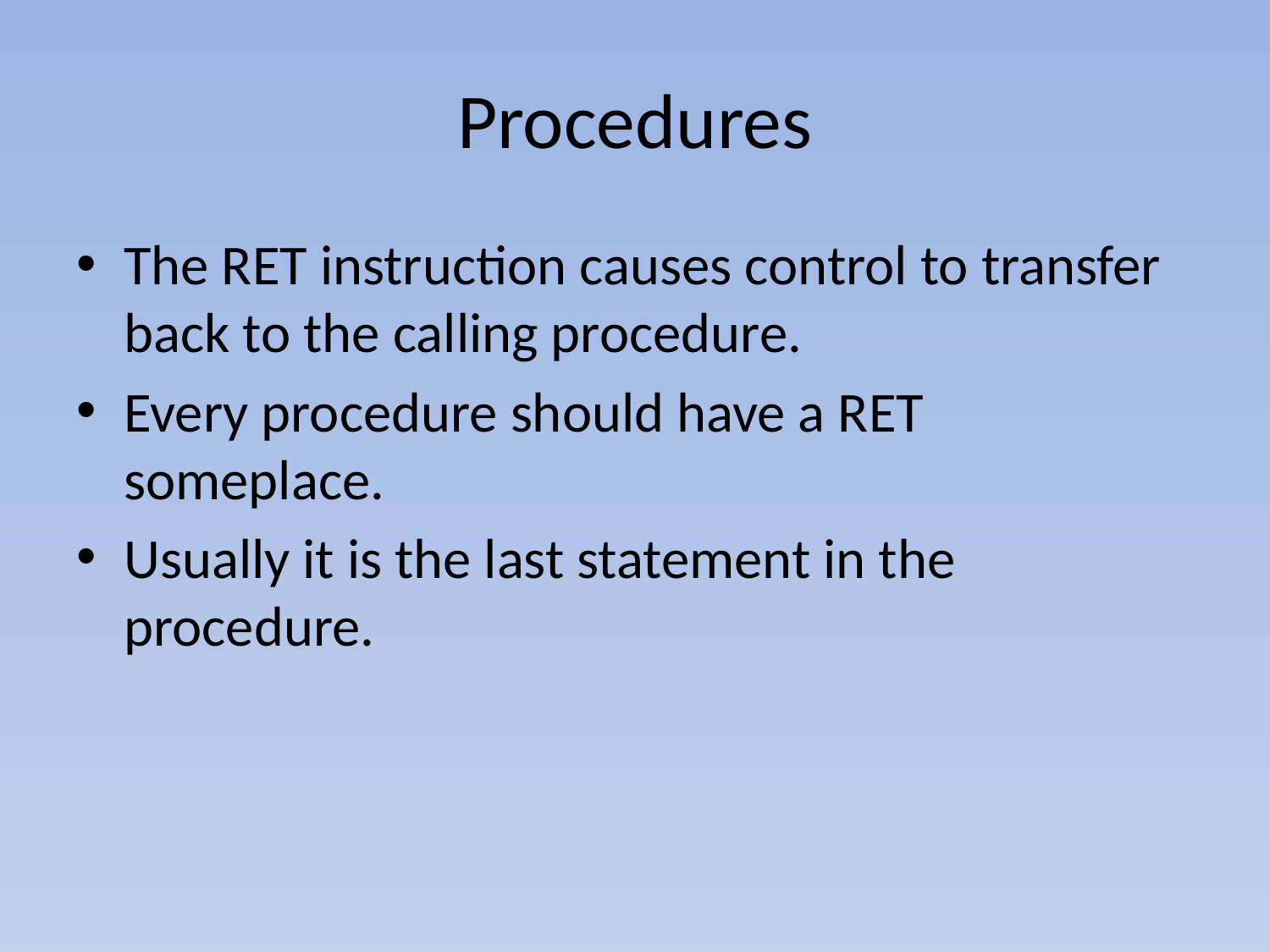

# Procedures
The RET instruction causes control to transfer back to the calling procedure.
Every procedure should have a RET someplace.
Usually it is the last statement in the procedure.